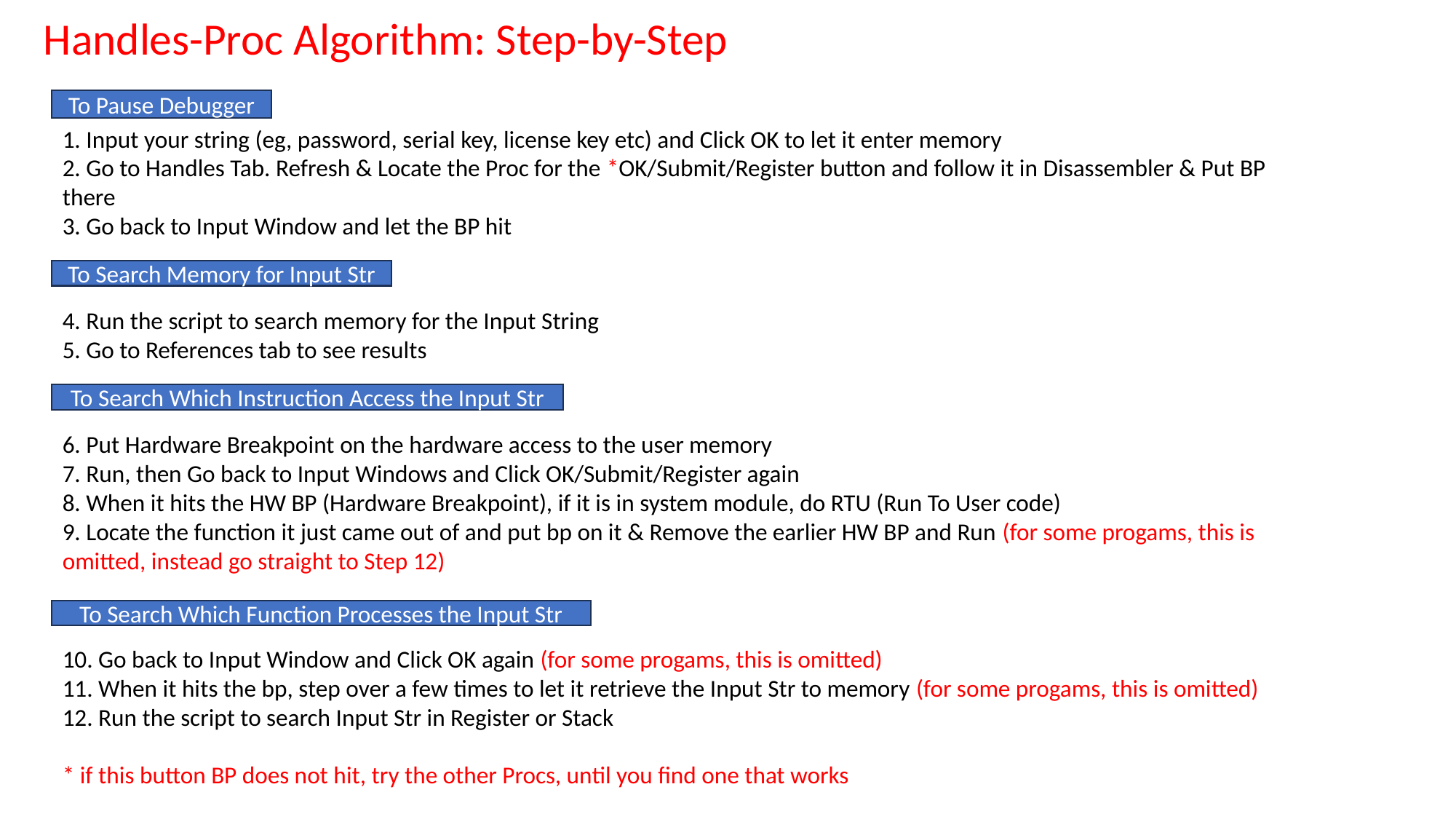

# Handles-Proc Algorithm: Step-by-Step
To Pause Debugger
1. Input your string (eg, password, serial key, license key etc) and Click OK to let it enter memory
2. Go to Handles Tab. Refresh & Locate the Proc for the *OK/Submit/Register button and follow it in Disassembler & Put BP there
3. Go back to Input Window and let the BP hit

4. Run the script to search memory for the Input String
5. Go to References tab to see results

6. Put Hardware Breakpoint on the hardware access to the user memory
7. Run, then Go back to Input Windows and Click OK/Submit/Register again
8. When it hits the HW BP (Hardware Breakpoint), if it is in system module, do RTU (Run To User code)
9. Locate the function it just came out of and put bp on it & Remove the earlier HW BP and Run (for some progams, this is omitted, instead go straight to Step 12)

10. Go back to Input Window and Click OK again (for some progams, this is omitted)
11. When it hits the bp, step over a few times to let it retrieve the Input Str to memory (for some progams, this is omitted)
12. Run the script to search Input Str in Register or Stack

* if this button BP does not hit, try the other Procs, until you find one that works
To Search Memory for Input Str
To Search Which Instruction Access the Input Str
To Search Which Function Processes the Input Str